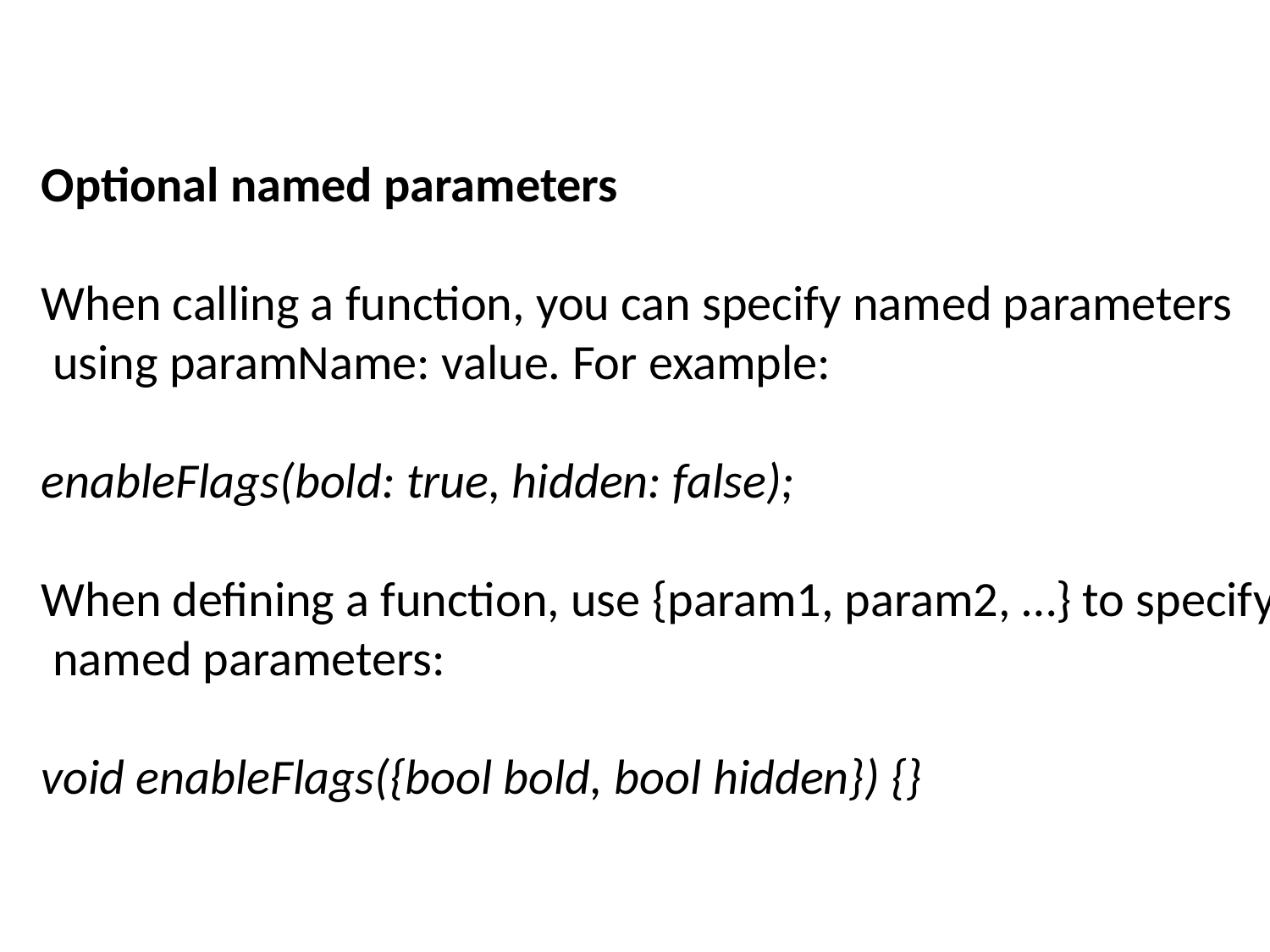

Optional named parameters

When calling a function, you can specify named parameters
 using paramName: value. For example:

enableFlags(bold: true, hidden: false);

When defining a function, use {param1, param2, …} to specify
 named parameters:
void enableFlags({bool bold, bool hidden}) {}